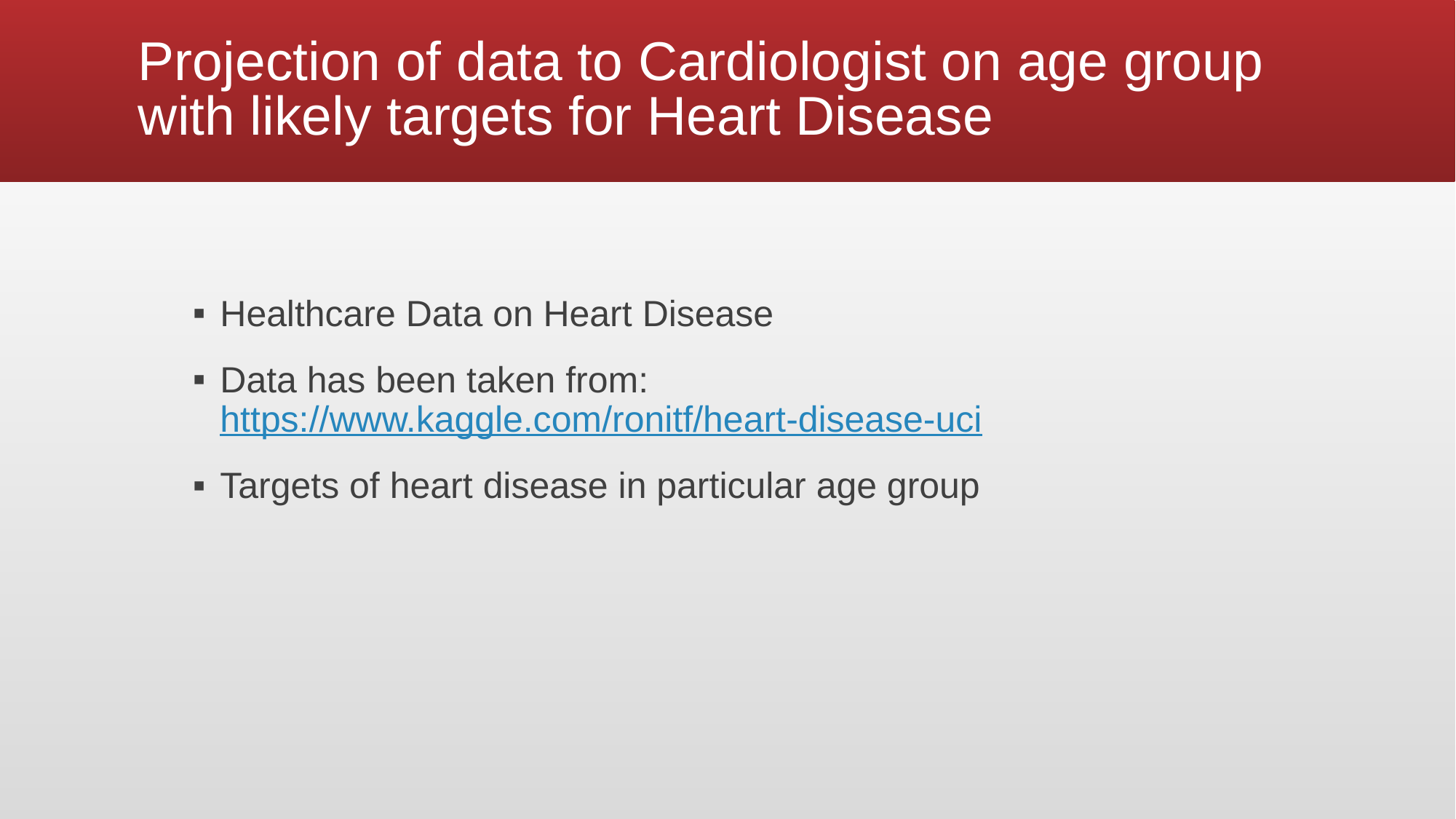

# Projection of data to Cardiologist on age group with likely targets for Heart Disease

Healthcare Data on Heart Disease
Data has been taken from: https://www.kaggle.com/ronitf/heart-disease-uci
Targets of heart disease in particular age group